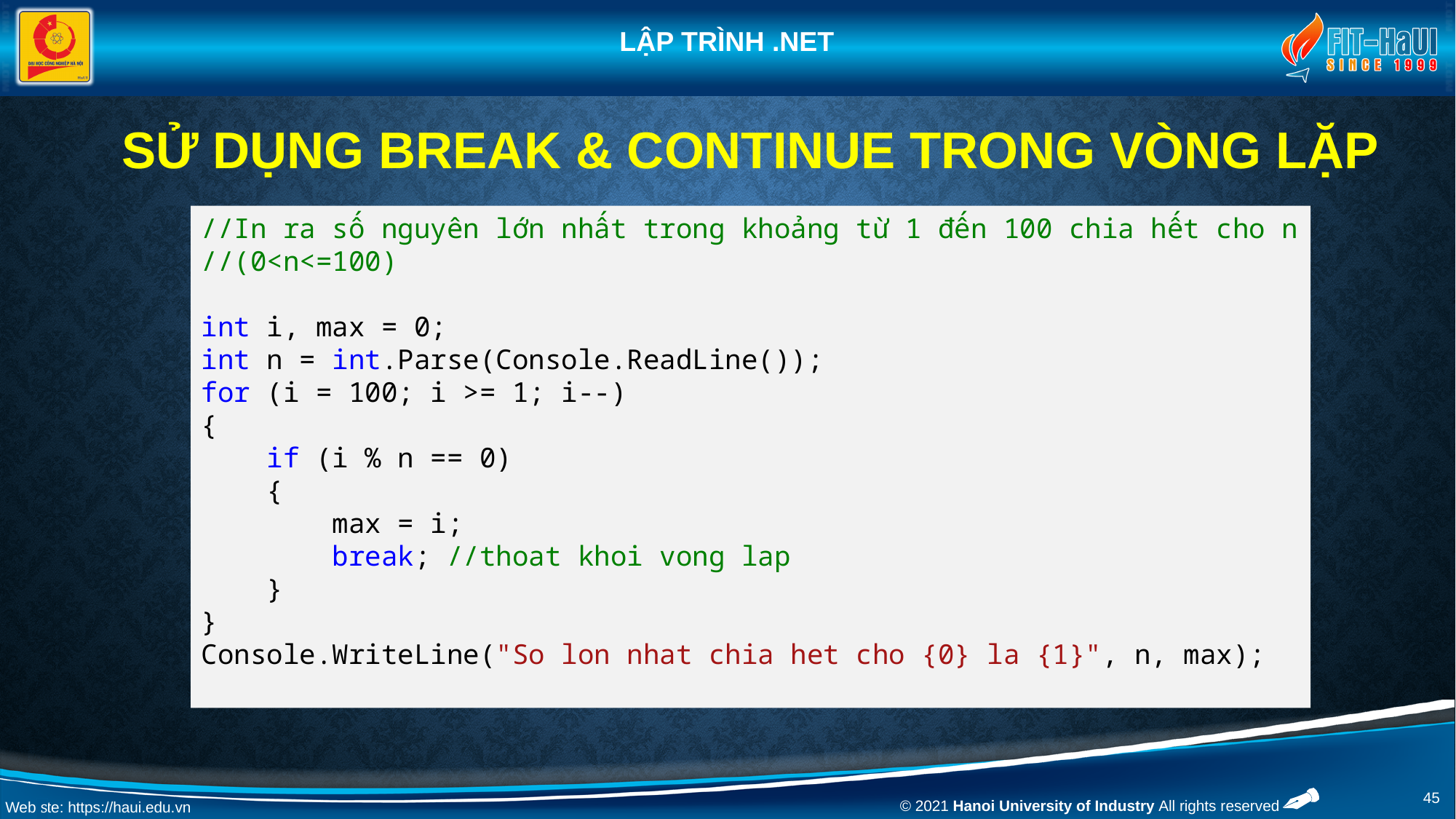

# Sử dụng break & continue trong vòng lặp
//In ra số nguyên lớn nhất trong khoảng từ 1 đến 100 chia hết cho n //(0<n<=100)

int i, max = 0;
int n = int.Parse(Console.ReadLine());
for (i = 100; i >= 1; i--)
{
    if (i % n == 0)
    {
        max = i;
        break; //thoat khoi vong lap
    }
}
Console.WriteLine("So lon nhat chia het cho {0} la {1}", n, max);